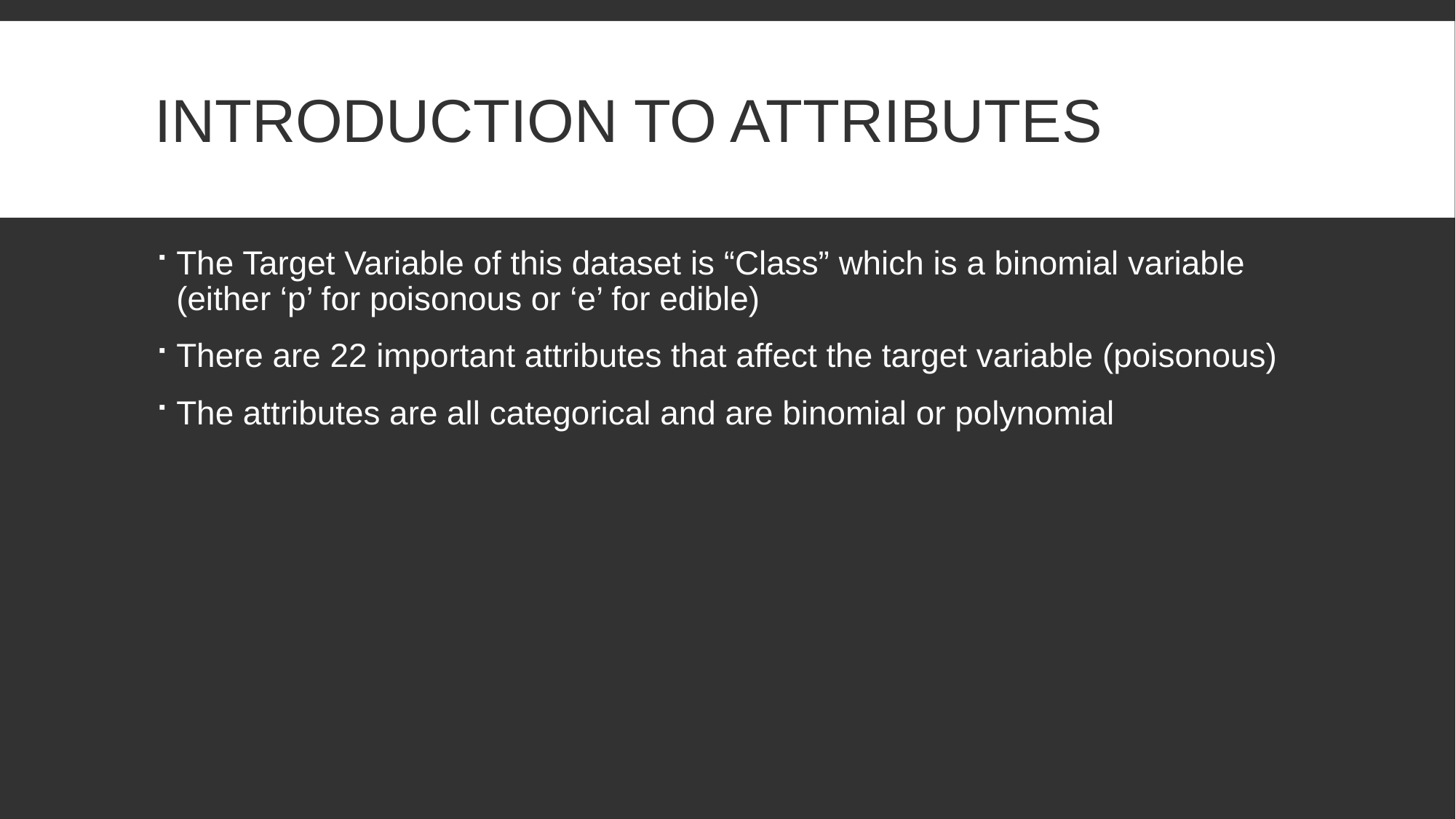

# Introduction to Attributes
The Target Variable of this dataset is “Class” which is a binomial variable (either ‘p’ for poisonous or ‘e’ for edible)
There are 22 important attributes that affect the target variable (poisonous)
The attributes are all categorical and are binomial or polynomial